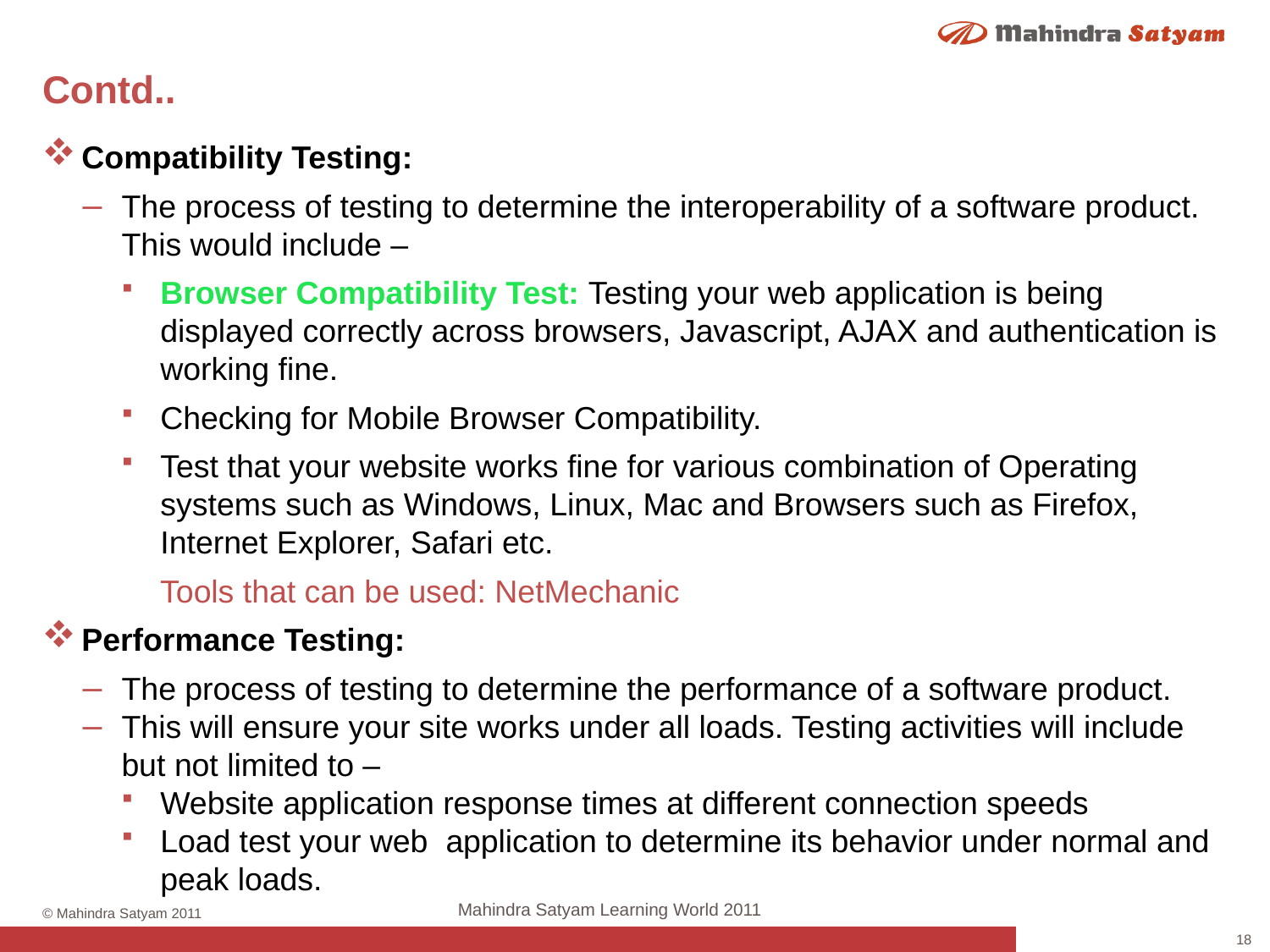

# Contd..
Compatibility Testing:
The process of testing to determine the interoperability of a software product. This would include –
Browser Compatibility Test: Testing your web application is being displayed correctly across browsers, Javascript, AJAX and authentication is working fine.
Checking for Mobile Browser Compatibility.
Test that your website works fine for various combination of Operating systems such as Windows, Linux, Mac and Browsers such as Firefox, Internet Explorer, Safari etc.
Tools that can be used: NetMechanic
Performance Testing:
The process of testing to determine the performance of a software product.
This will ensure your site works under all loads. Testing activities will include but not limited to –
Website application response times at different connection speeds
Load test your web  application to determine its behavior under normal and peak loads.